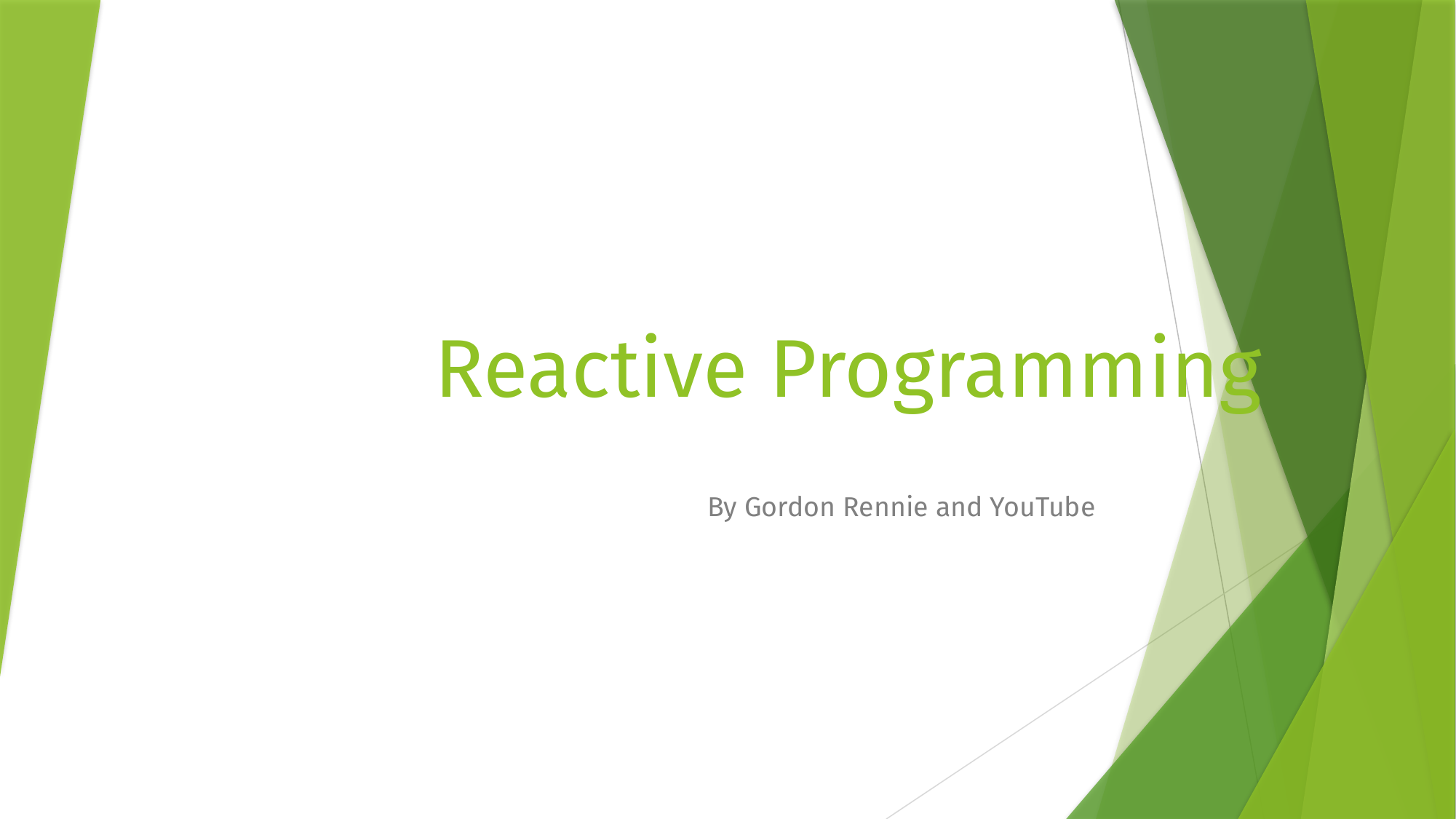

# Reactive Programming
By Gordon Rennie and YouTube